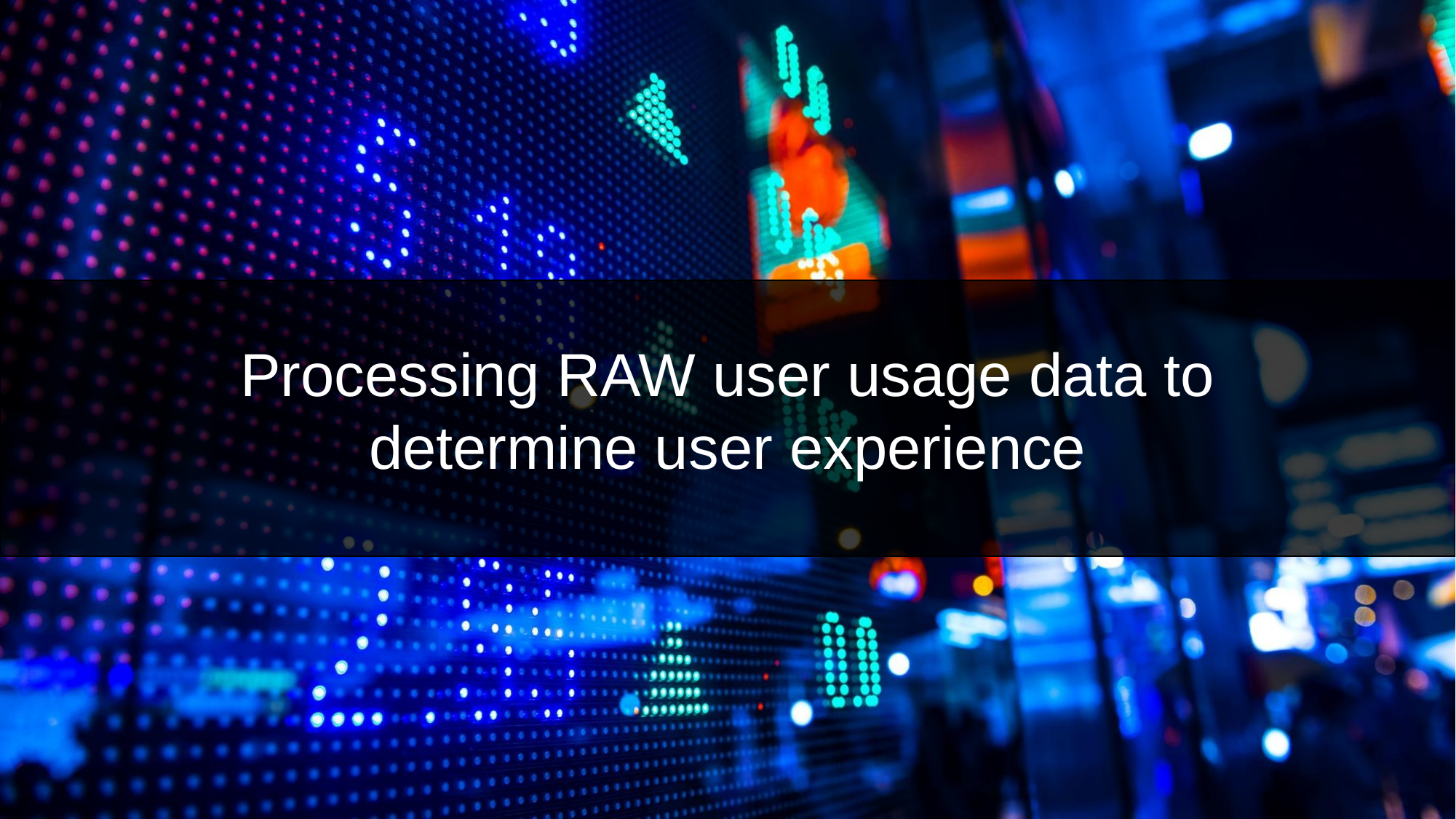

Processing RAW user usage data to
determine user experience